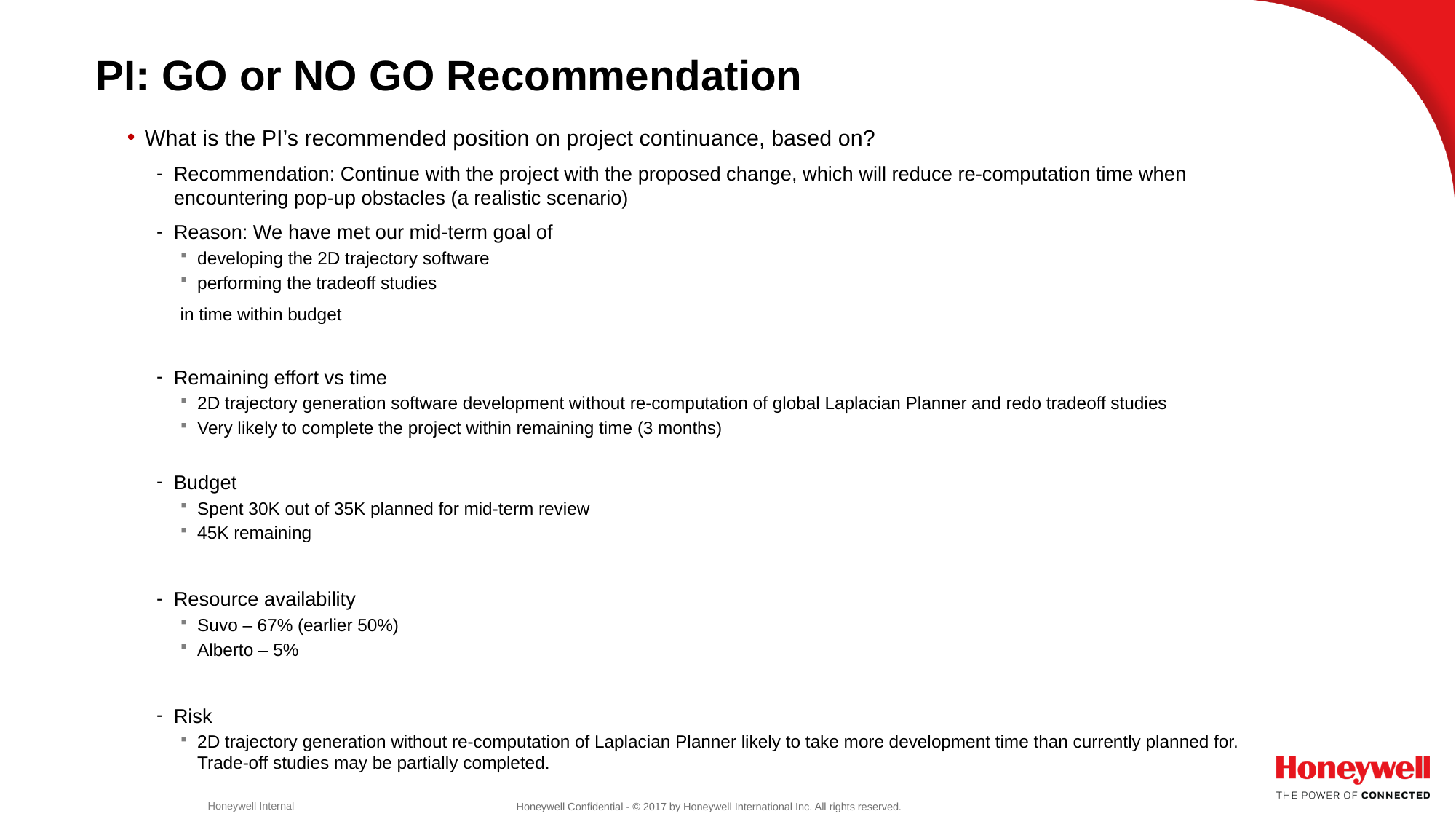

# PI: GO or NO GO Recommendation
What is the PI’s recommended position on project continuance, based on?
Recommendation: Continue with the project with the proposed change, which will reduce re-computation time when encountering pop-up obstacles (a realistic scenario)
Reason: We have met our mid-term goal of
developing the 2D trajectory software
performing the tradeoff studies
in time within budget

Remaining effort vs time
2D trajectory generation software development without re-computation of global Laplacian Planner and redo tradeoff studies
Very likely to complete the project within remaining time (3 months)

Budget
Spent 30K out of 35K planned for mid-term review
45K remaining

Resource availability
Suvo – 67% (earlier 50%)
Alberto – 5%

Risk
2D trajectory generation without re-computation of Laplacian Planner likely to take more development time than currently planned for. Trade-off studies may be partially completed.

Honeywell Internal